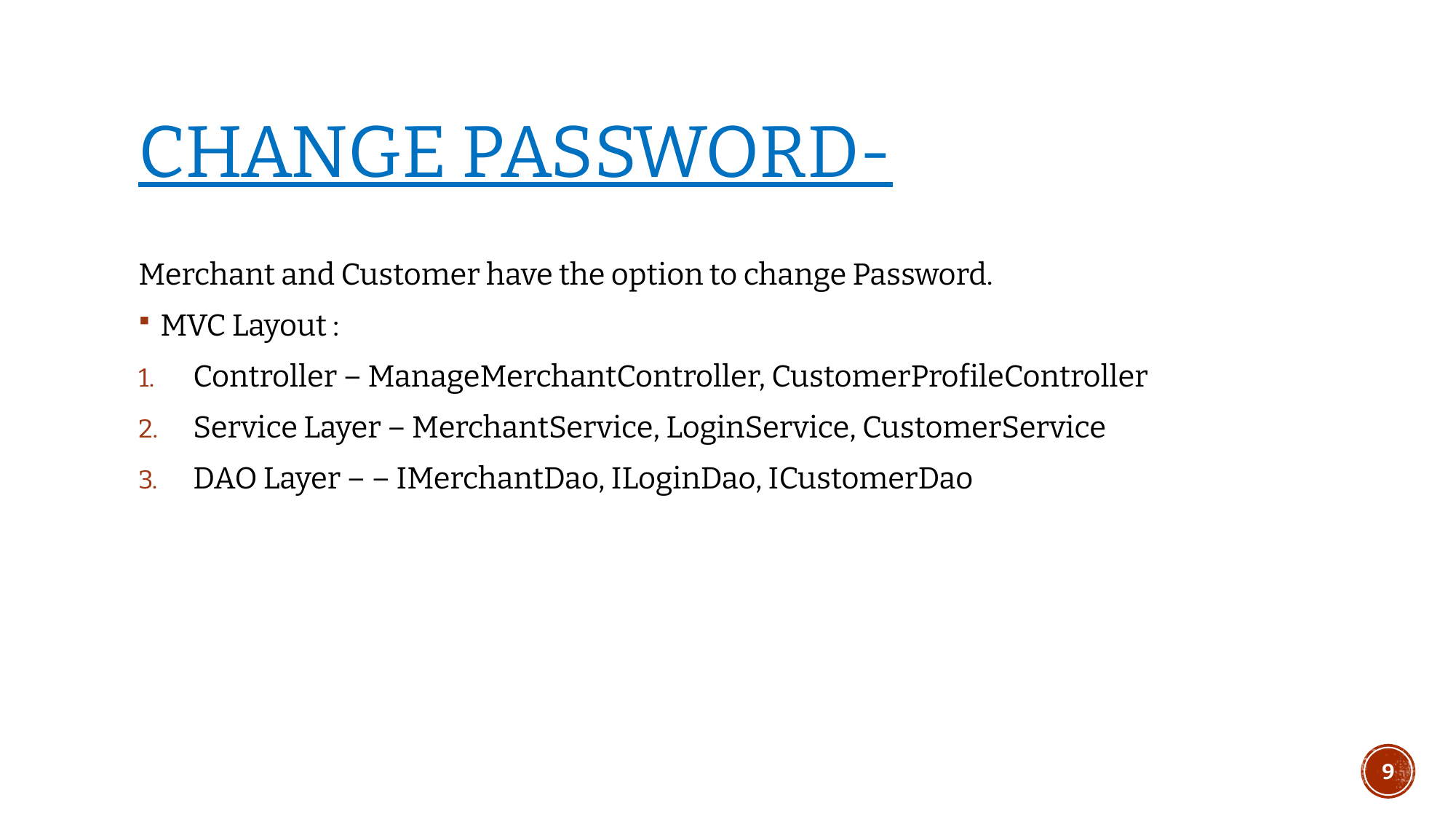

# Change password-
Merchant and Customer have the option to change Password.
MVC Layout :
Controller – ManageMerchantController, CustomerProfileController
Service Layer – MerchantService, LoginService, CustomerService
DAO Layer – – IMerchantDao, ILoginDao, ICustomerDao

9